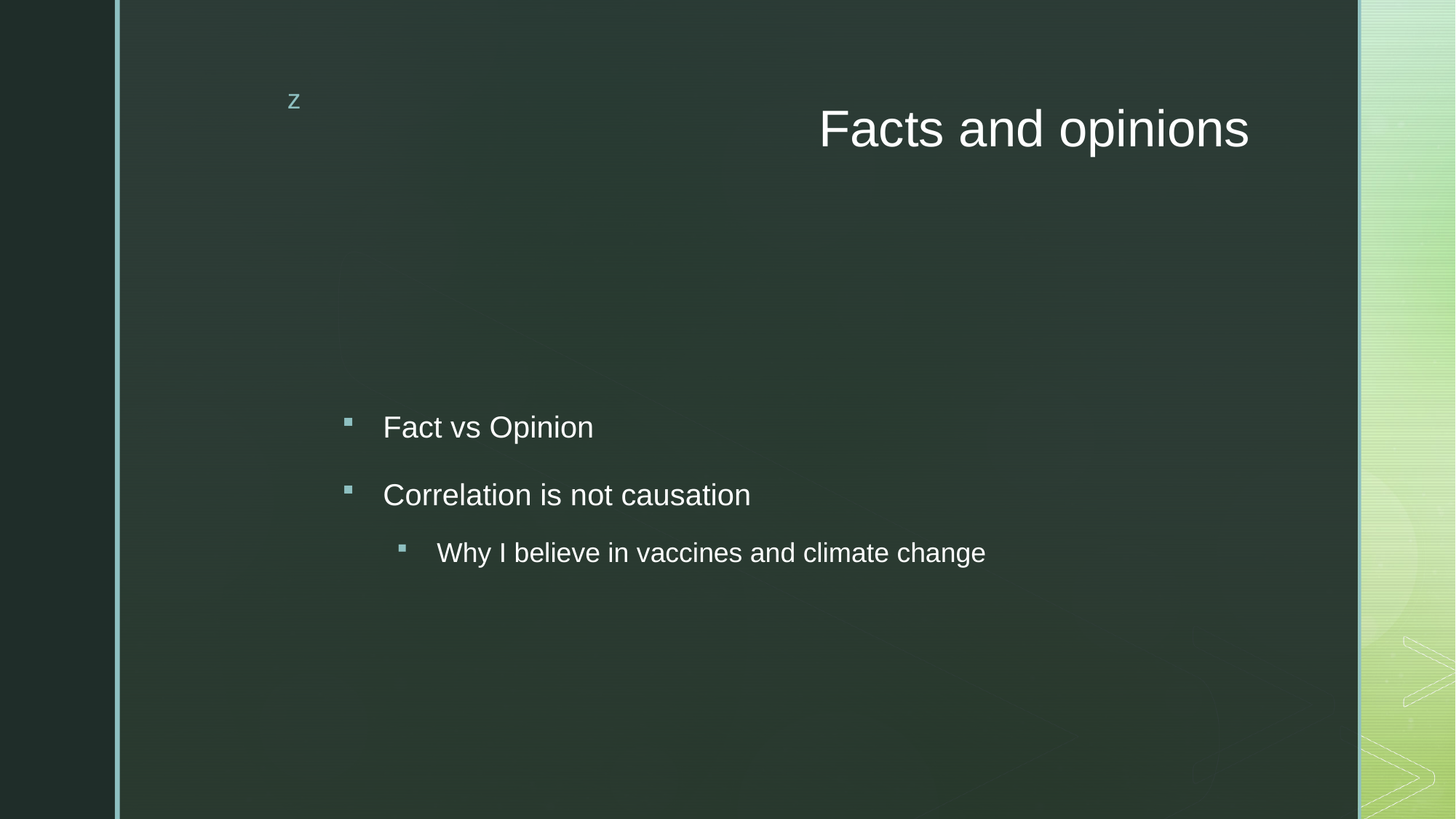

# Facts and opinions
Fact vs Opinion
Correlation is not causation
Why I believe in vaccines and climate change